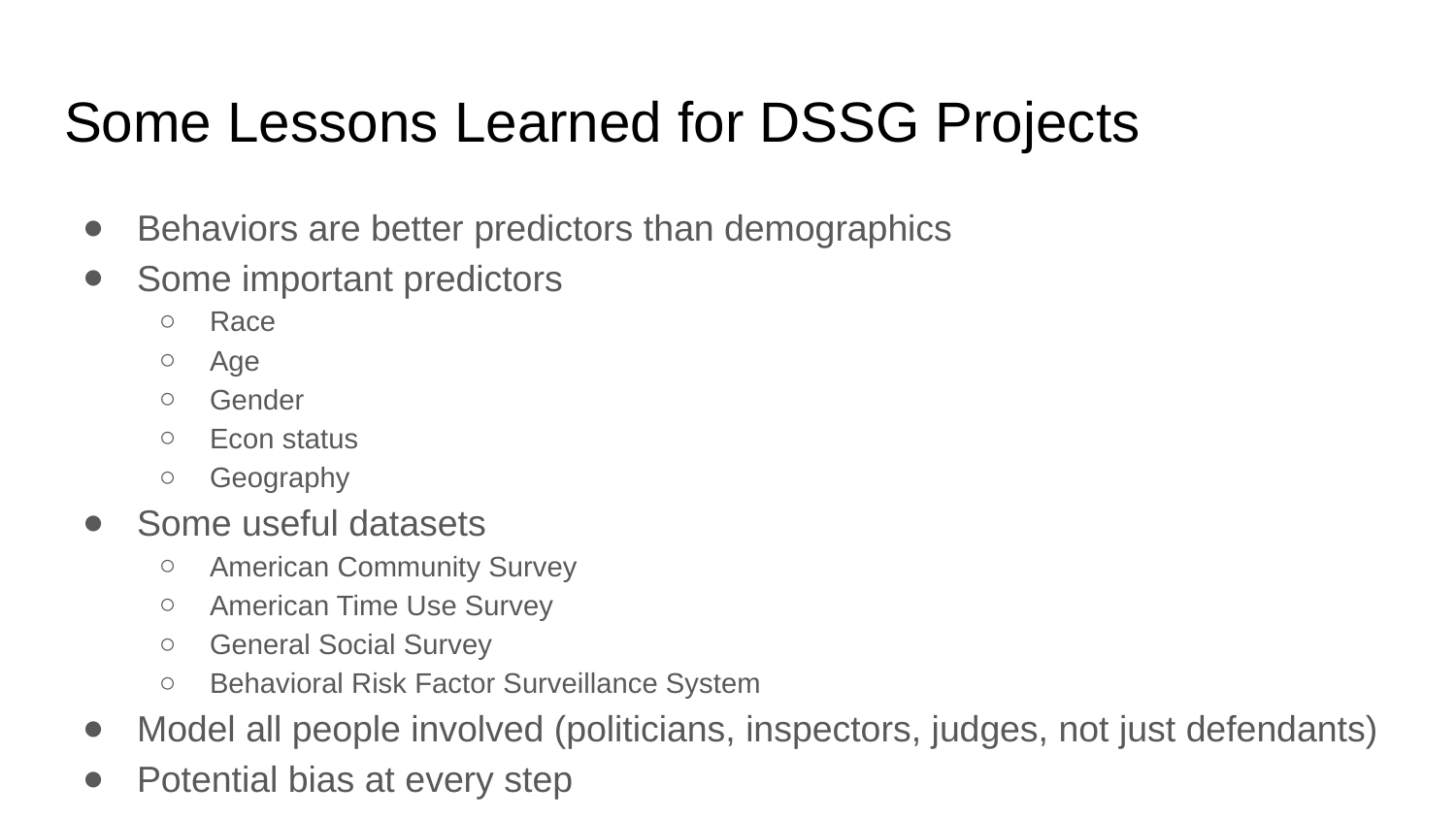

# Some Lessons Learned for DSSG Projects
Behaviors are better predictors than demographics
Some important predictors
Race
Age
Gender
Econ status
Geography
Some useful datasets
American Community Survey
American Time Use Survey
General Social Survey
Behavioral Risk Factor Surveillance System
Model all people involved (politicians, inspectors, judges, not just defendants)
Potential bias at every step